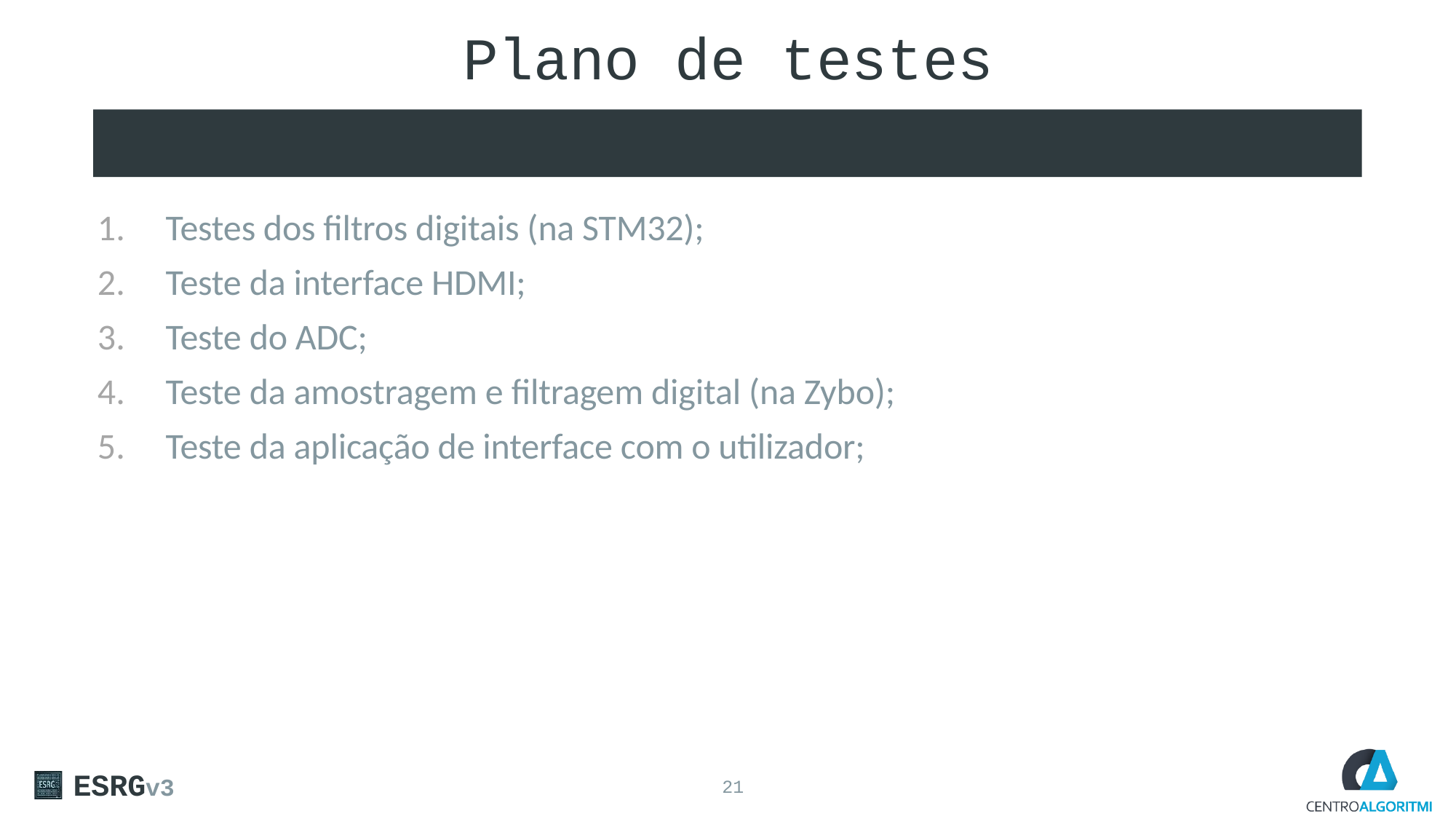

# Plano de testes

Testes dos filtros digitais (na STM32);
Teste da interface HDMI;
Teste do ADC;
Teste da amostragem e filtragem digital (na Zybo);
Teste da aplicação de interface com o utilizador;

ESRGv3

21